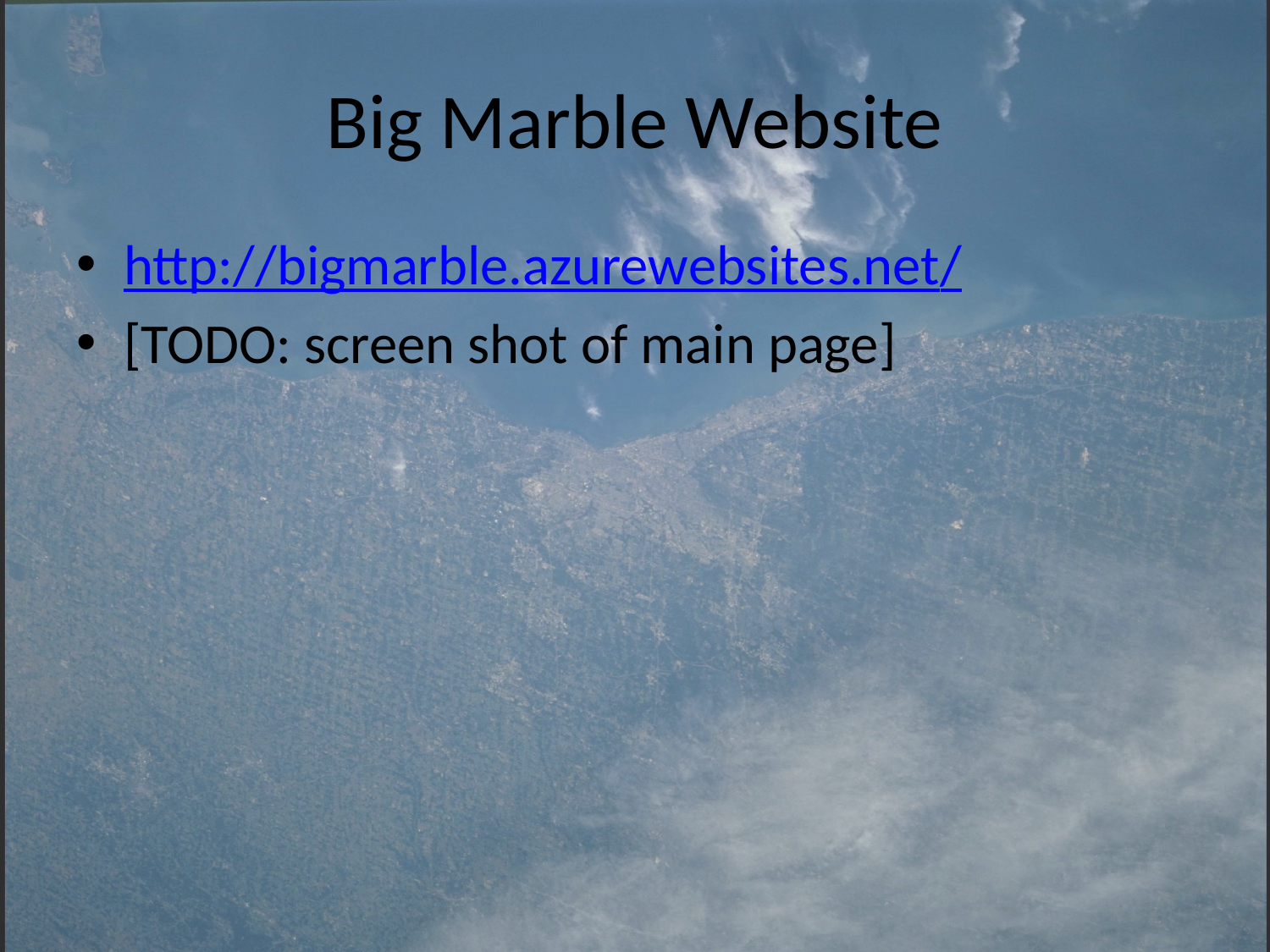

# Big Marble Website
http://bigmarble.azurewebsites.net/
[TODO: screen shot of main page]